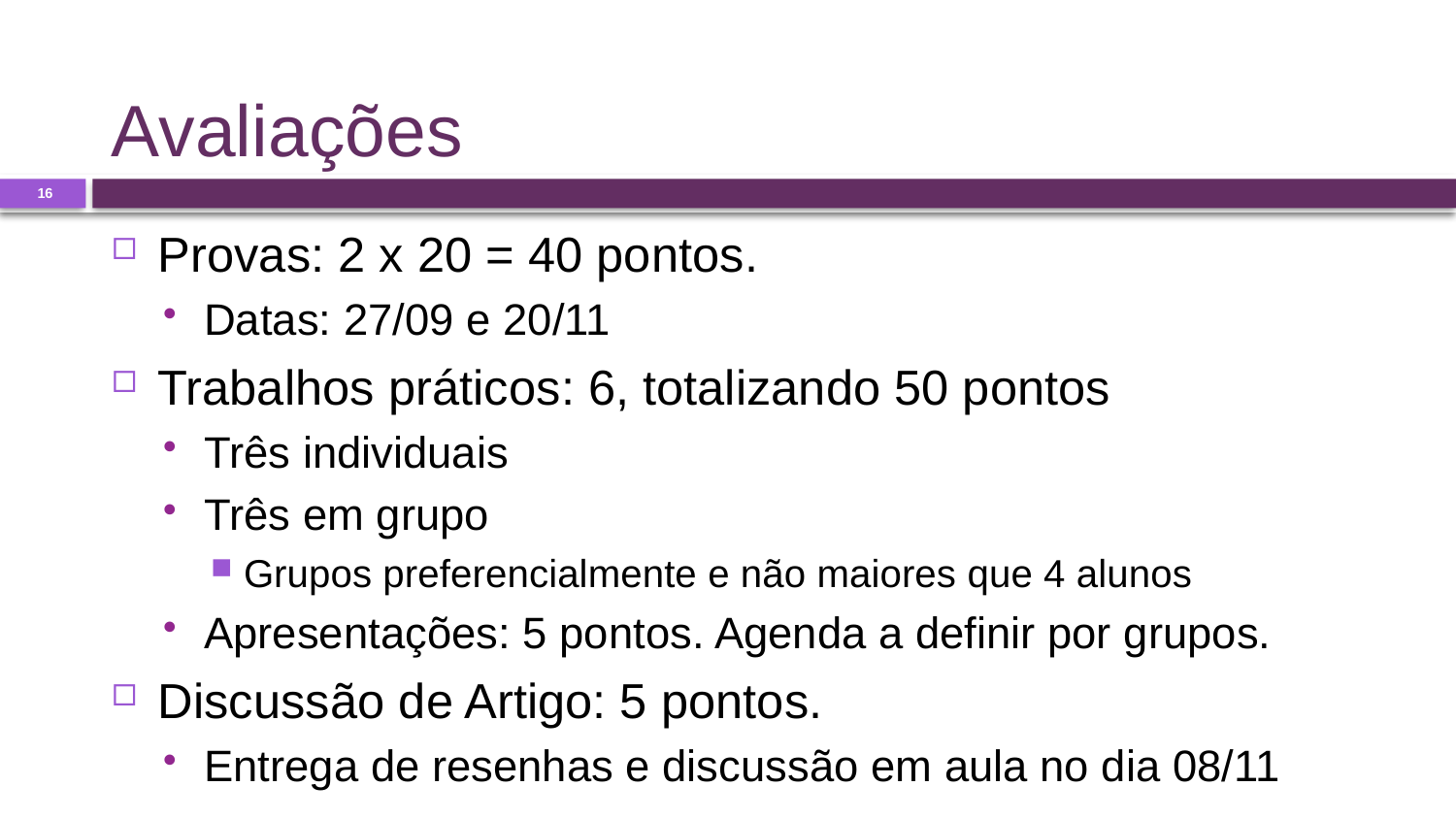

# Avaliações
16
Provas: 2 x 20 = 40 pontos.
Datas: 27/09 e 20/11
Trabalhos práticos: 6, totalizando 50 pontos
Três individuais
Três em grupo
Grupos preferencialmente e não maiores que 4 alunos
Apresentações: 5 pontos. Agenda a definir por grupos.
Discussão de Artigo: 5 pontos.
Entrega de resenhas e discussão em aula no dia 08/11